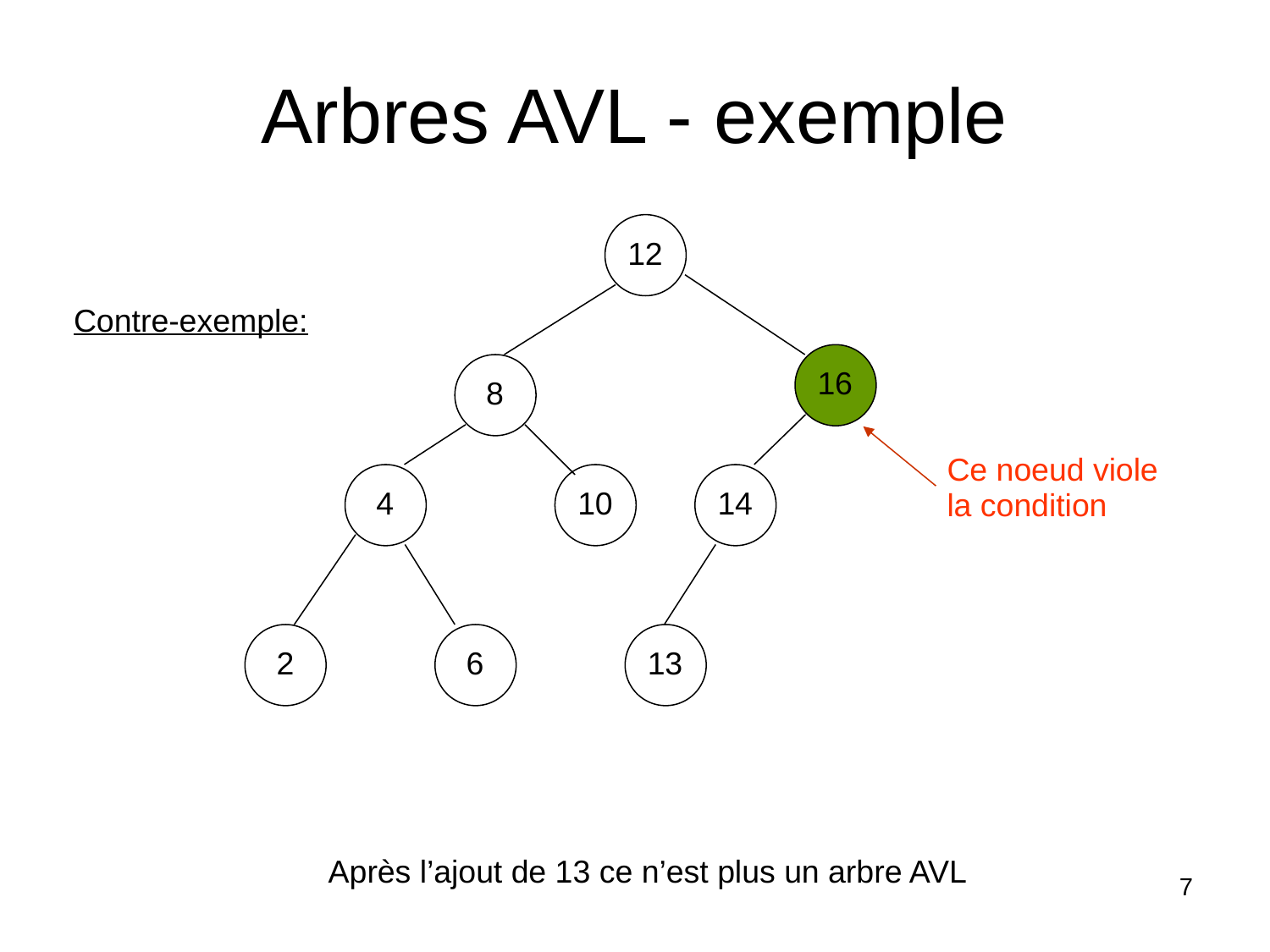

# Arbres AVL - exemple

12

Contre-exemple:

16

8

Ce noeud viole
la condition

4

10

14

2

6

13
Après l’ajout de 13 ce n’est plus un arbre AVL
7